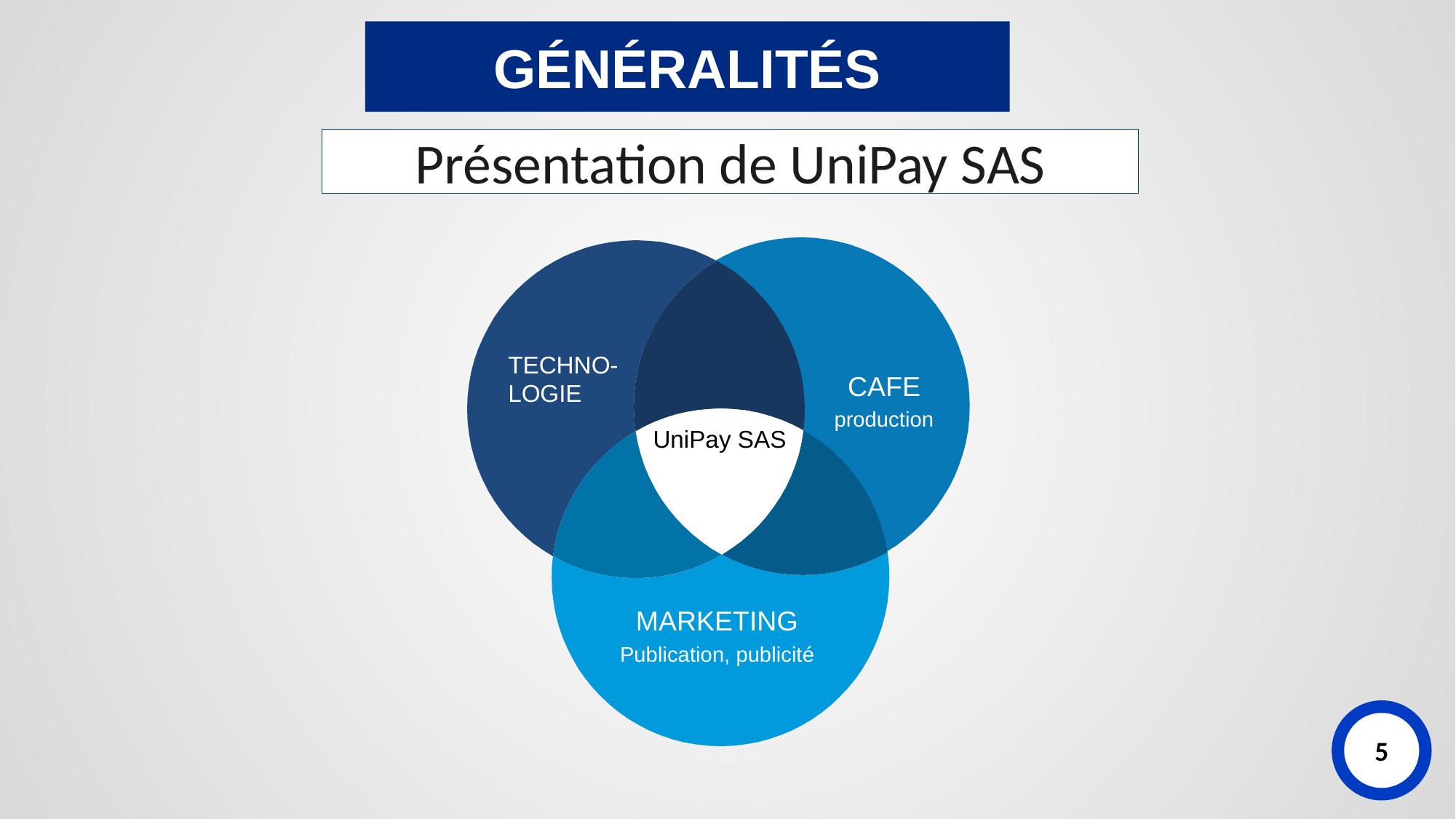

GÉNÉRALITÉS
Présentation de UniPay SAS

TECHNO-
LOGIE

CAFE
production

UniPay SAS

MARKETING
Publication, publicité

5